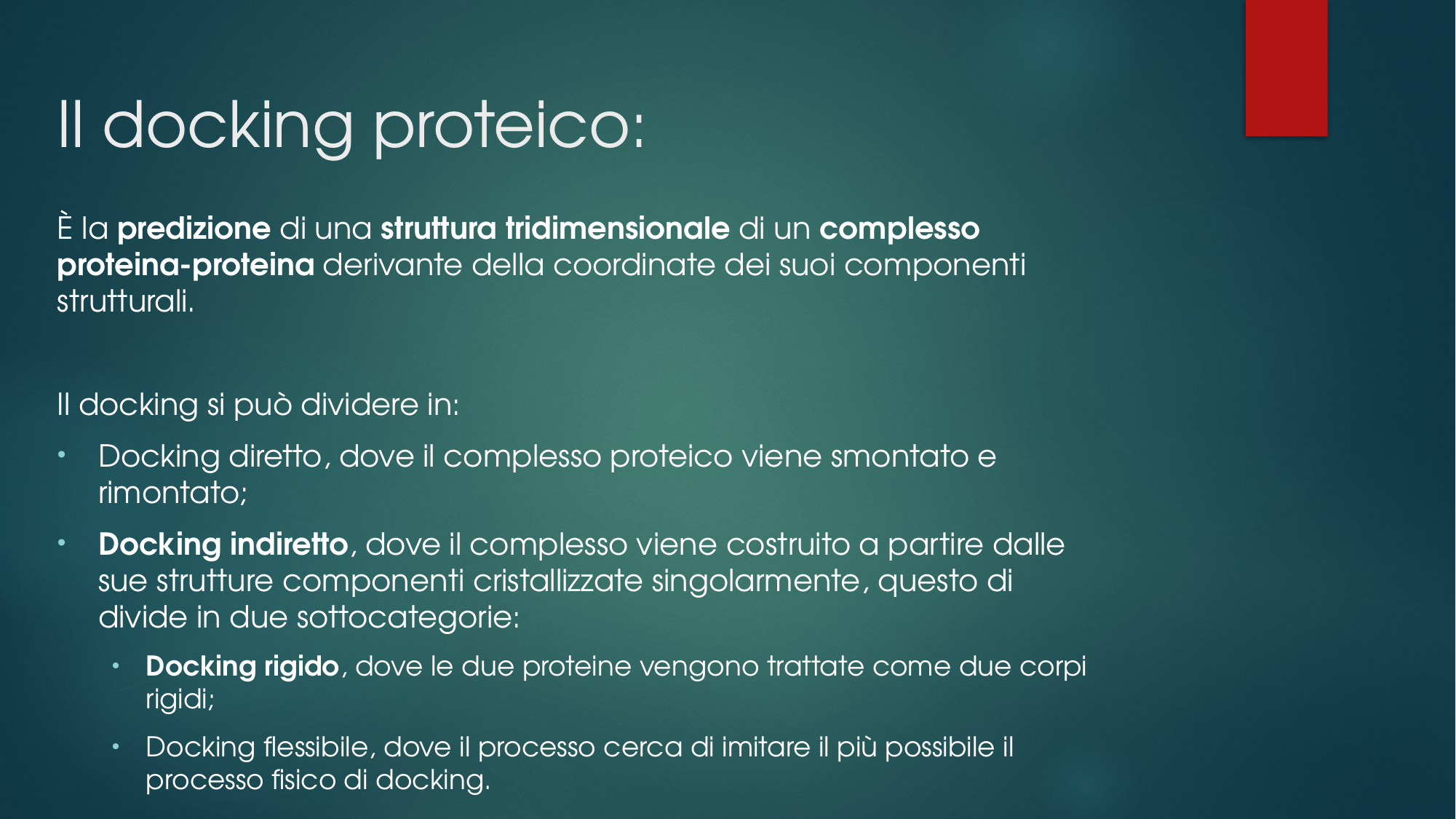

# Il docking proteico:
È la predizione di una struttura tridimensionale di un complesso proteina-proteina derivante della coordinate dei suoi componenti strutturali.

Il docking si può dividere in:
Docking diretto, dove il complesso proteico viene smontato e rimontato;
Docking indiretto, dove il complesso viene costruito a partire dalle sue strutture componenti cristallizzate singolarmente, questo di divide in due sottocategorie:
Docking rigido, dove le due proteine vengono trattate come due corpi rigidi;
Docking flessibile, dove il processo cerca di imitare il più possibile il processo fisico di docking.